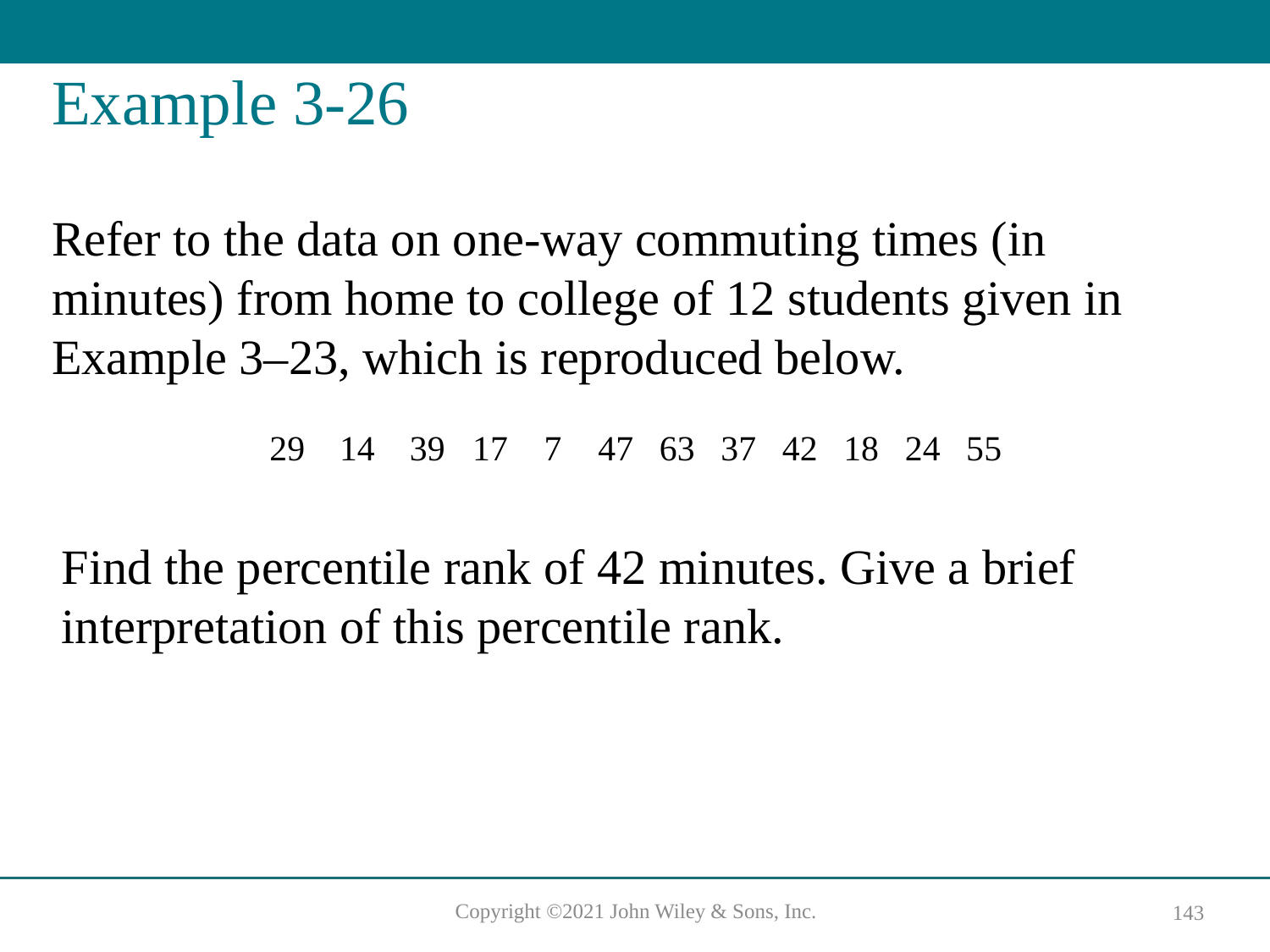

# Example 3-26
Refer to the data on one-way commuting times (in minutes) from home to college of 12 students given in Example 3–23, which is reproduced below.
| 29 | 14 | 39 | 17 | 7 | 47 | 63 | 37 | 42 | 18 | 24 | 55 |
| --- | --- | --- | --- | --- | --- | --- | --- | --- | --- | --- | --- |
Find the percentile rank of 42 minutes. Give a brief interpretation of this percentile rank.